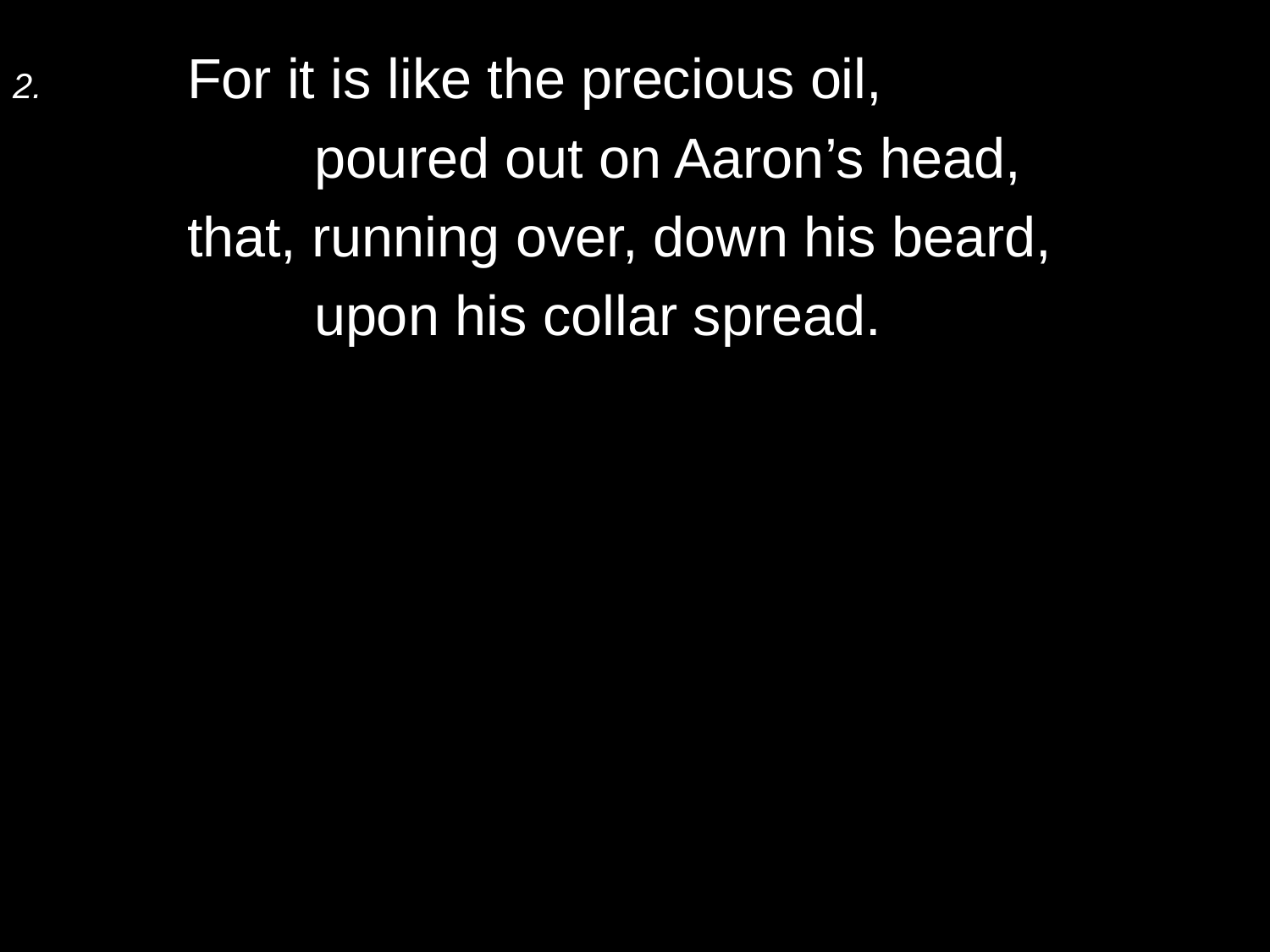

2.	For it is like the precious oil,
		poured out on Aaron’s head,
	that, running over, down his beard,
		upon his collar spread.